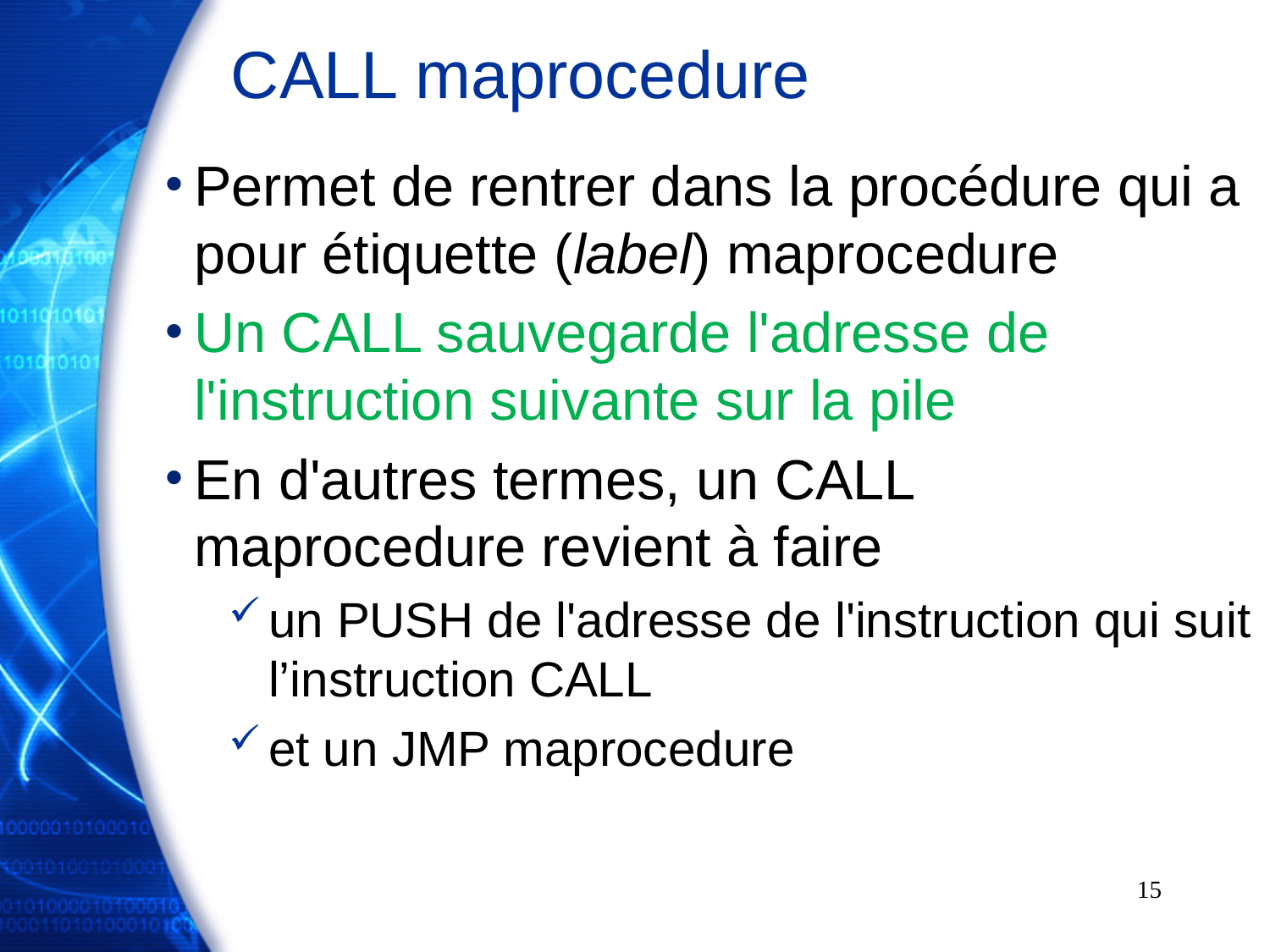

# CALL maprocedure
Permet de rentrer dans la procédure qui a pour étiquette (label) maprocedure
Un CALL sauvegarde l'adresse de l'instruction suivante sur la pile
En d'autres termes, un CALL maprocedure revient à faire
un PUSH de l'adresse de l'instruction qui suit l’instruction CALL
et un JMP maprocedure
15